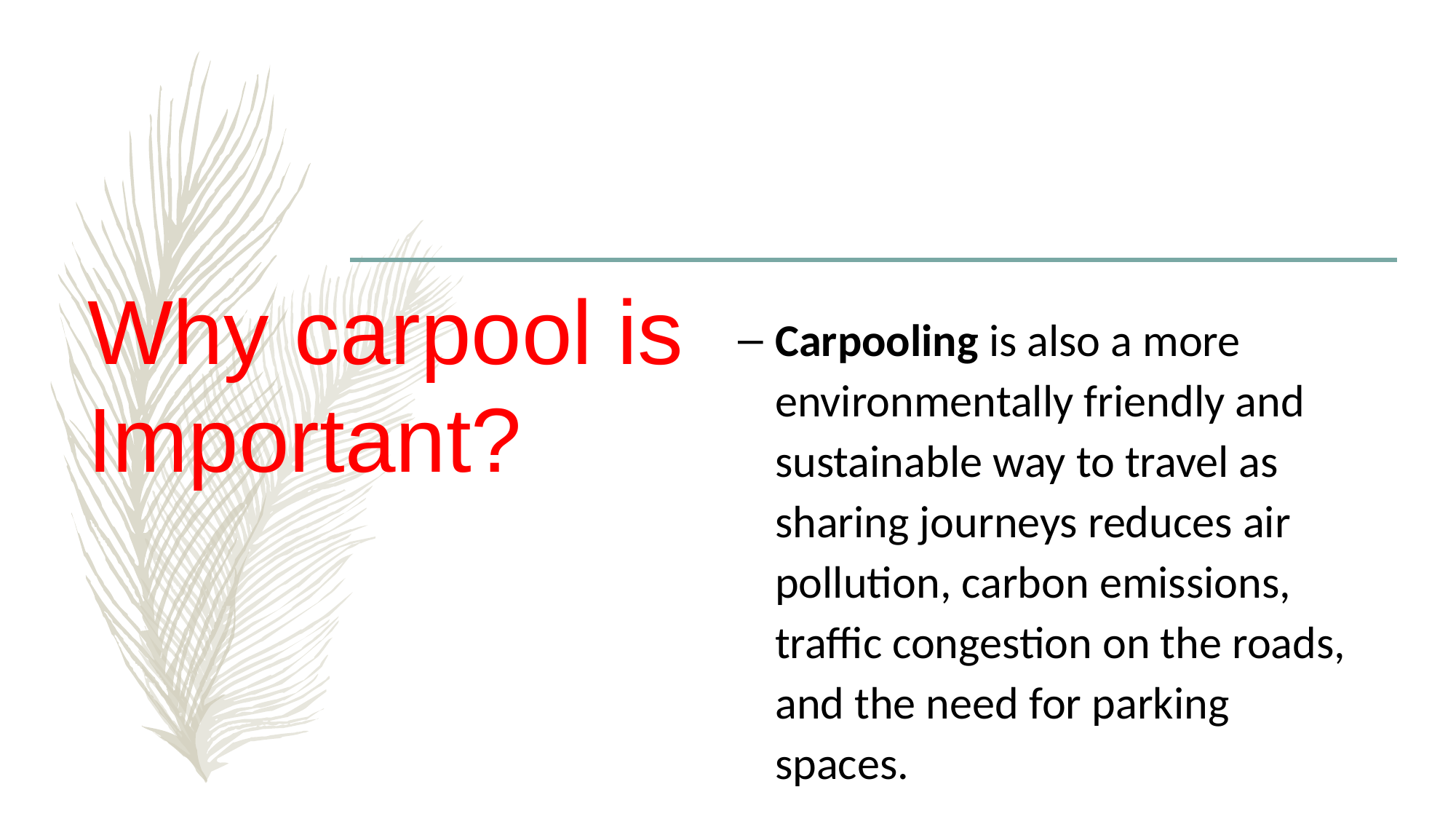

# Why carpool is Important?
Carpooling is also a more environmentally friendly and sustainable way to travel as sharing journeys reduces air pollution, carbon emissions, traffic congestion on the roads, and the need for parking spaces.